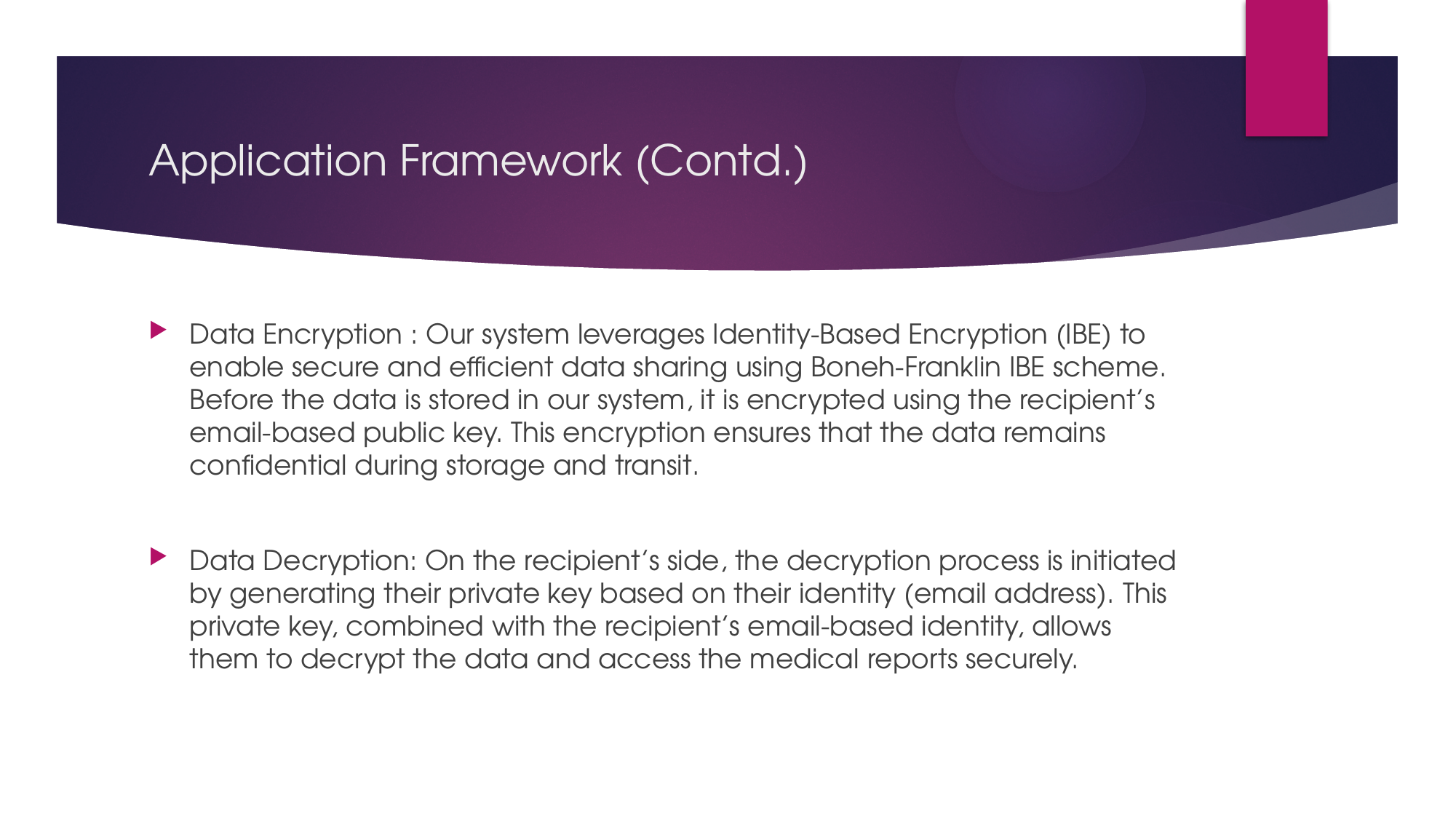

# Application Framework (Contd.)
Data Encryption : Our system leverages Identity-Based Encryption (IBE) to enable secure and efficient data sharing using Boneh-Franklin IBE scheme. Before the data is stored in our system, it is encrypted using the recipient’s email-based public key. This encryption ensures that the data remains confidential during storage and transit.

Data Decryption: On the recipient’s side, the decryption process is initiated by generating their private key based on their identity (email address). This private key, combined with the recipient’s email-based identity, allows them to decrypt the data and access the medical reports securely.